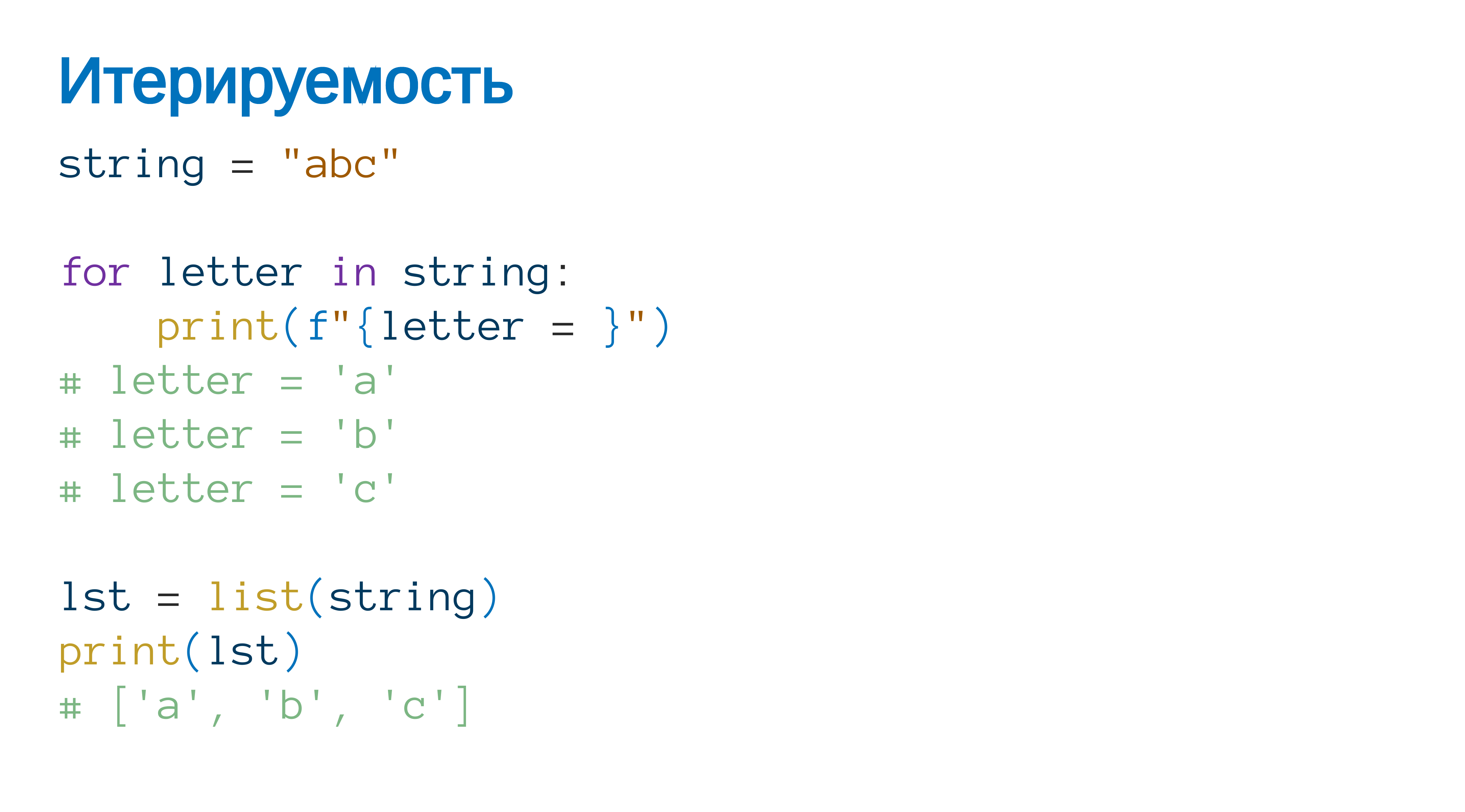

# Итерируемость
string = "abc"

for letter in string:
    print(f"{letter = }")
# letter = 'a'
# letter = 'b'
# letter = 'c'

lst = list(string)
print(lst)
# ['a', 'b', 'c']
28